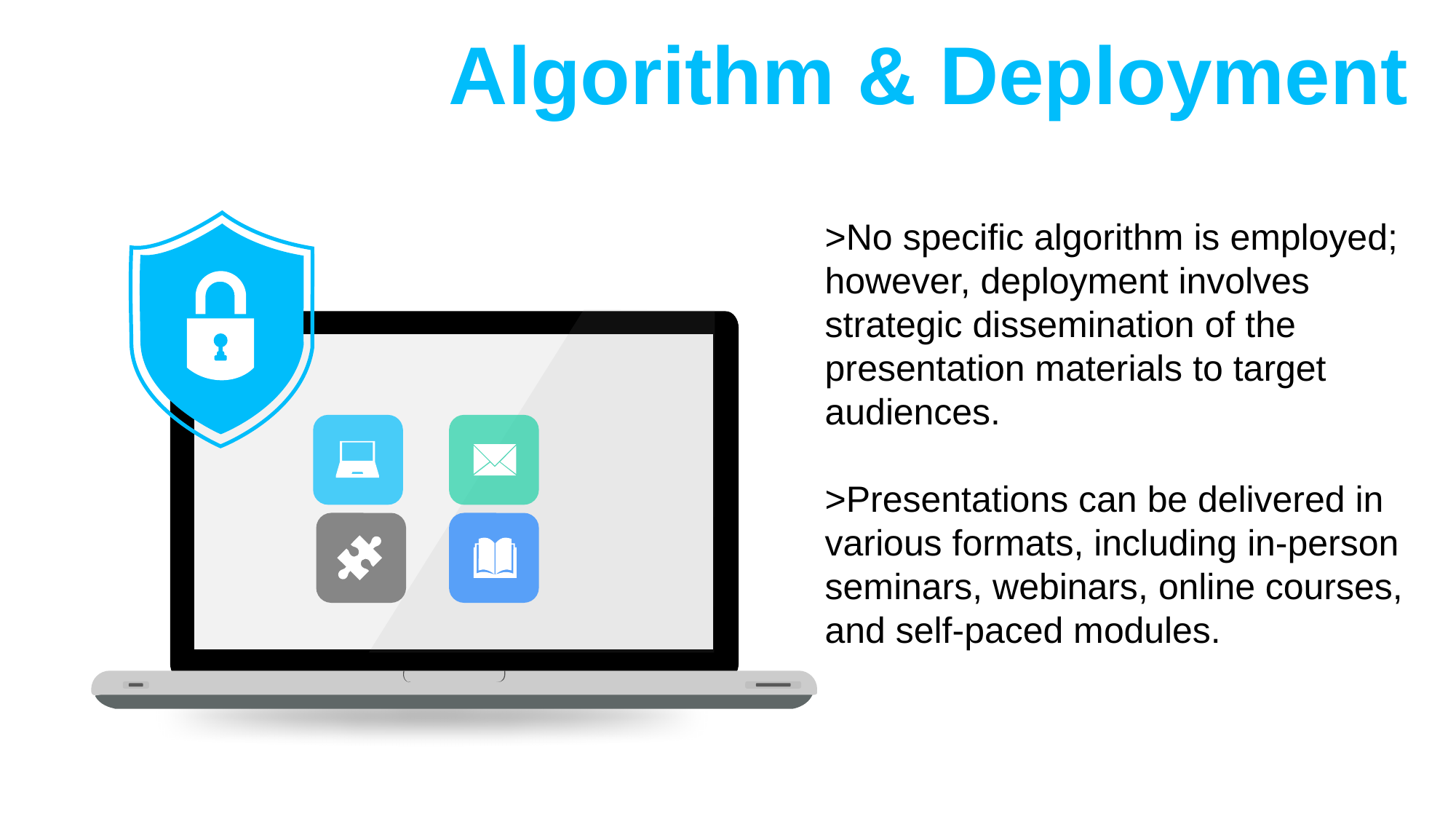

Algorithm & Deployment
>No specific algorithm is employed; however, deployment involves strategic dissemination of the presentation materials to target audiences.

>Presentations can be delivered in various formats, including in-person seminars, webinars, online courses, and self-paced modules.